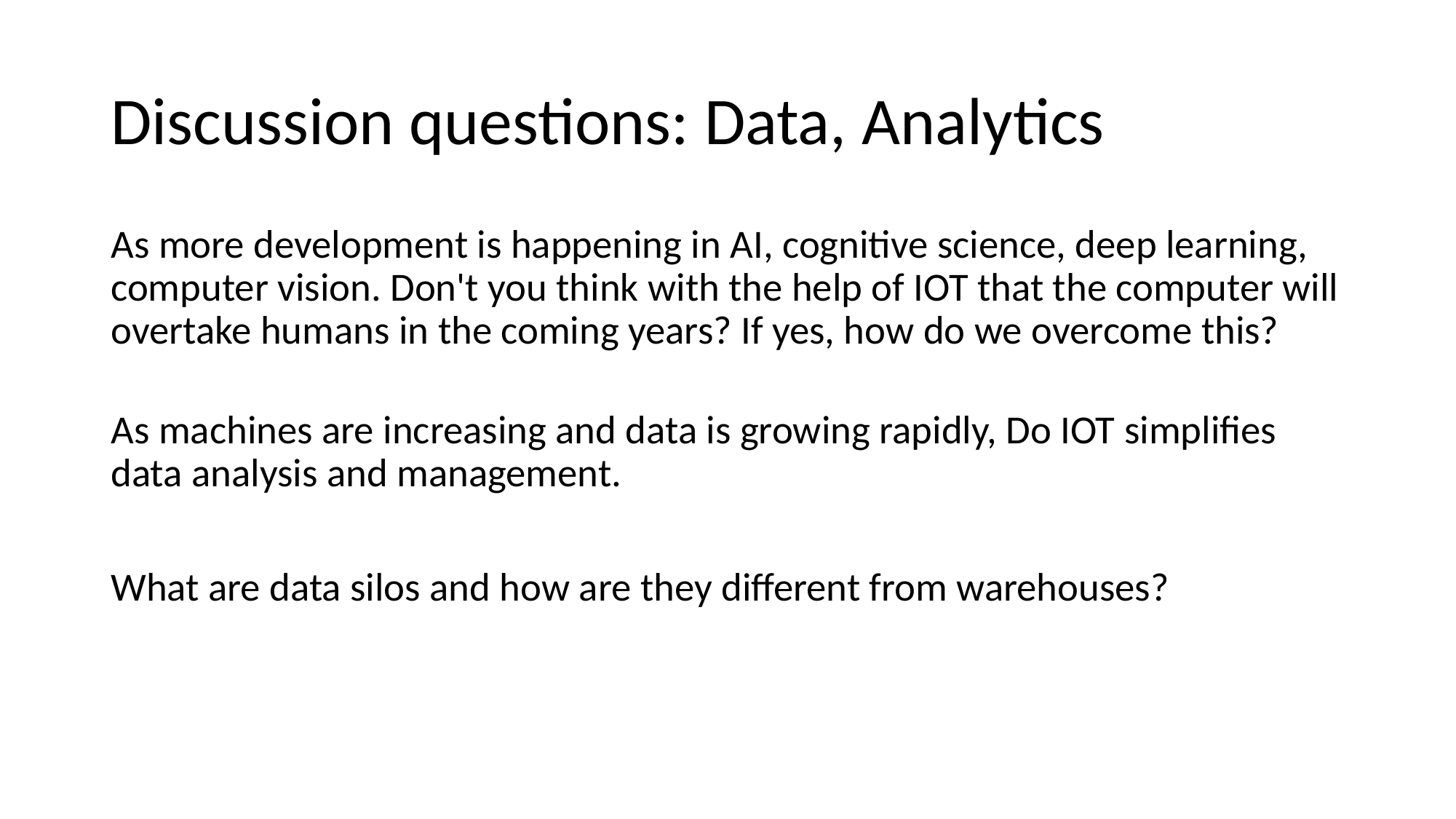

# Discussion questions: Data, Analytics
As more development is happening in AI, cognitive science, deep learning, computer vision. Don't you think with the help of IOT that the computer will overtake humans in the coming years? If yes, how do we overcome this?
As machines are increasing and data is growing rapidly, Do IOT simplifies data analysis and management.

What are data silos and how are they different from warehouses?